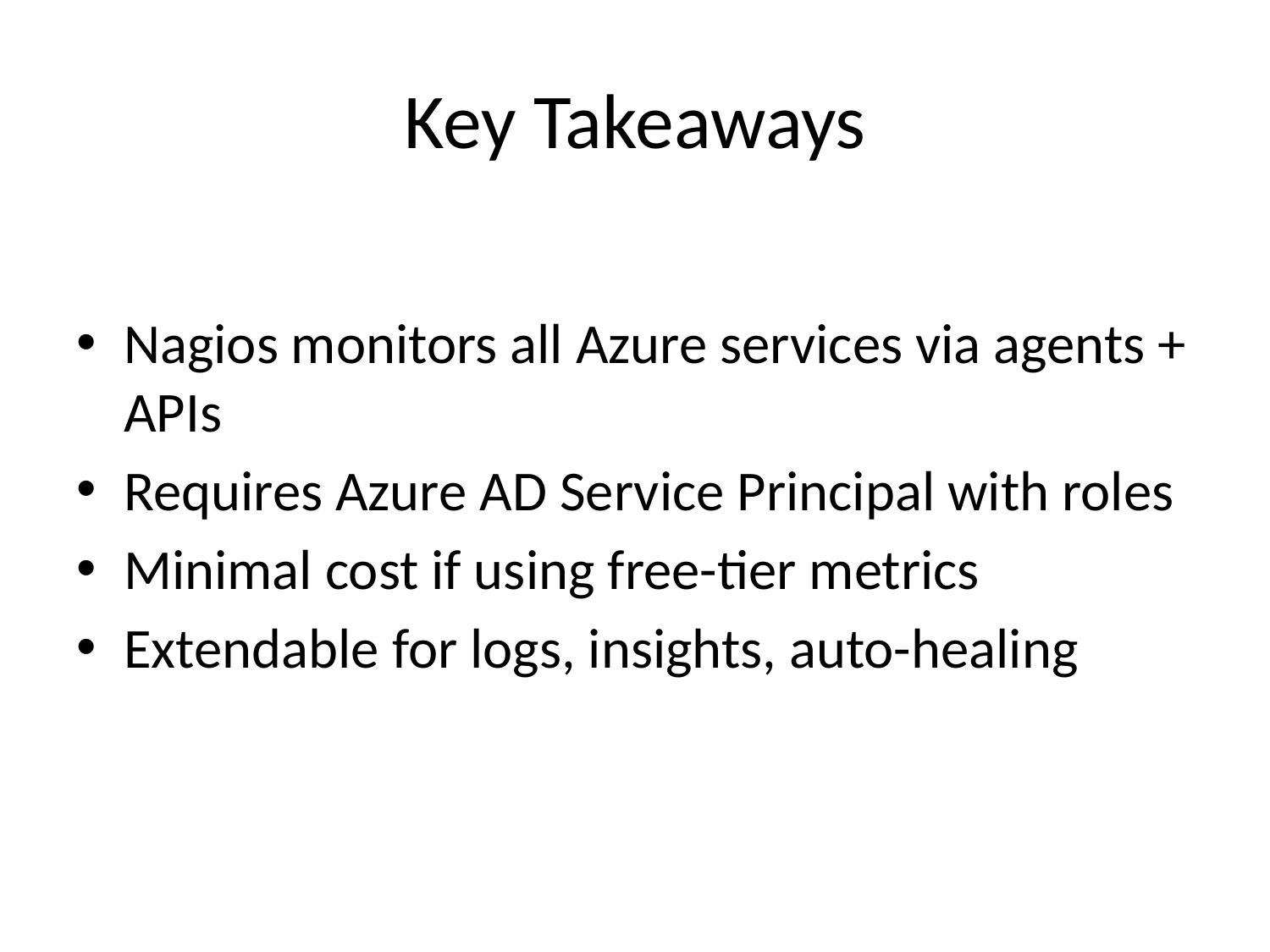

# Key Takeaways

Nagios monitors all Azure services via agents + APIs
Requires Azure AD Service Principal with roles
Minimal cost if using free-tier metrics
Extendable for logs, insights, auto-healing